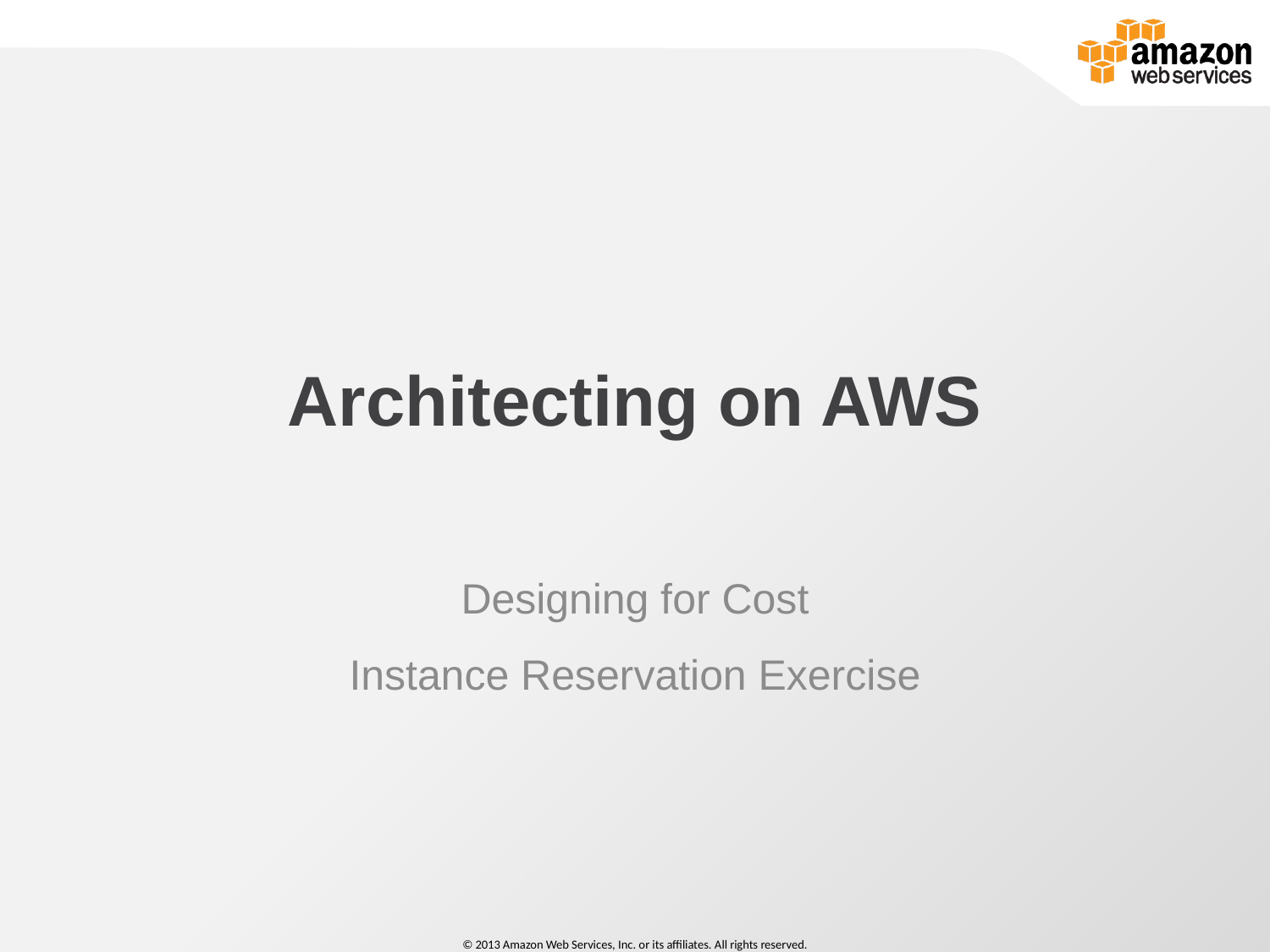

# Architecting on AWS
Designing for Cost
Instance Reservation Exercise